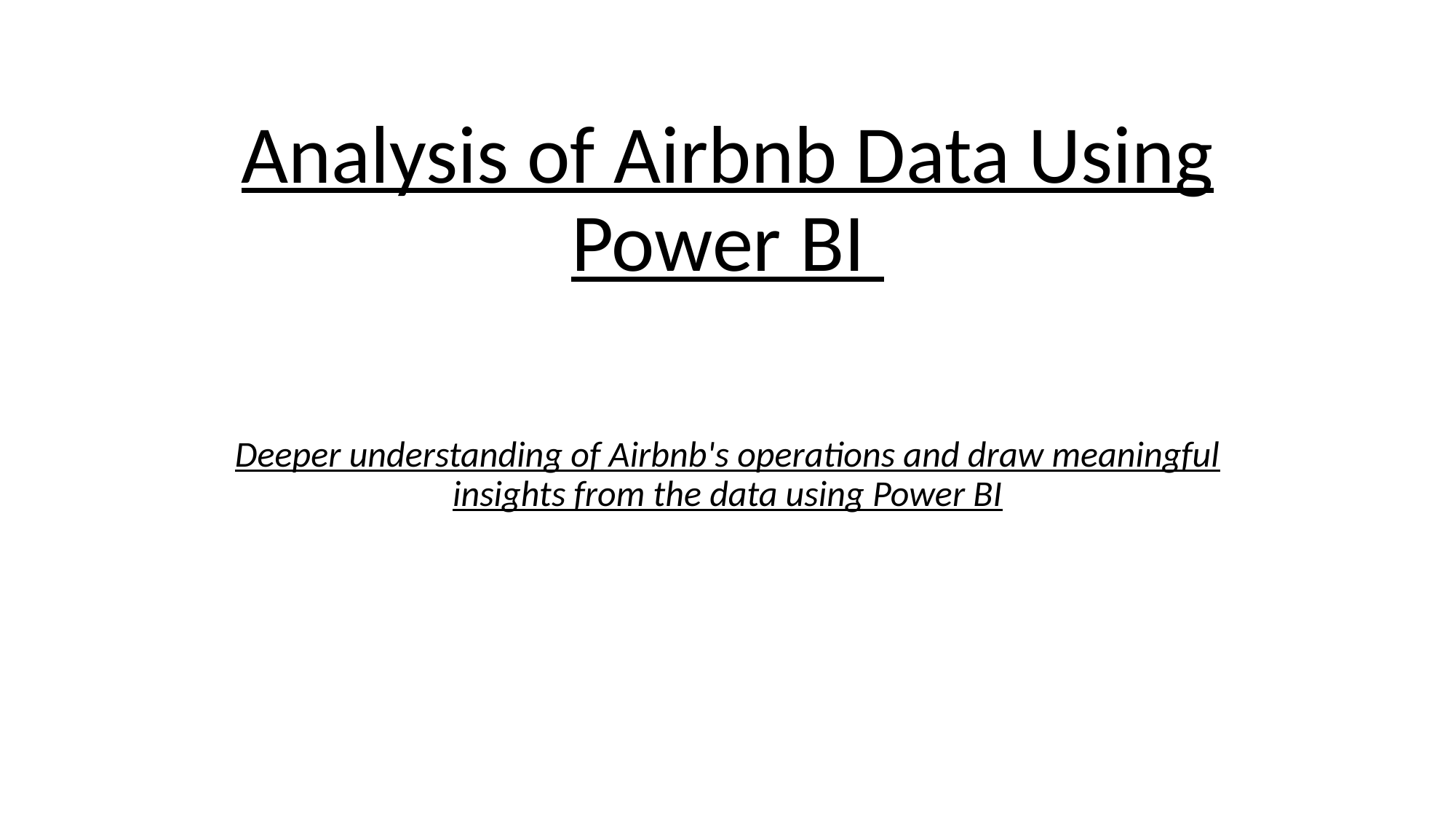

# Analysis of Airbnb Data Using Power BI
Deeper understanding of Airbnb's operations and draw meaningful insights from the data using Power BI